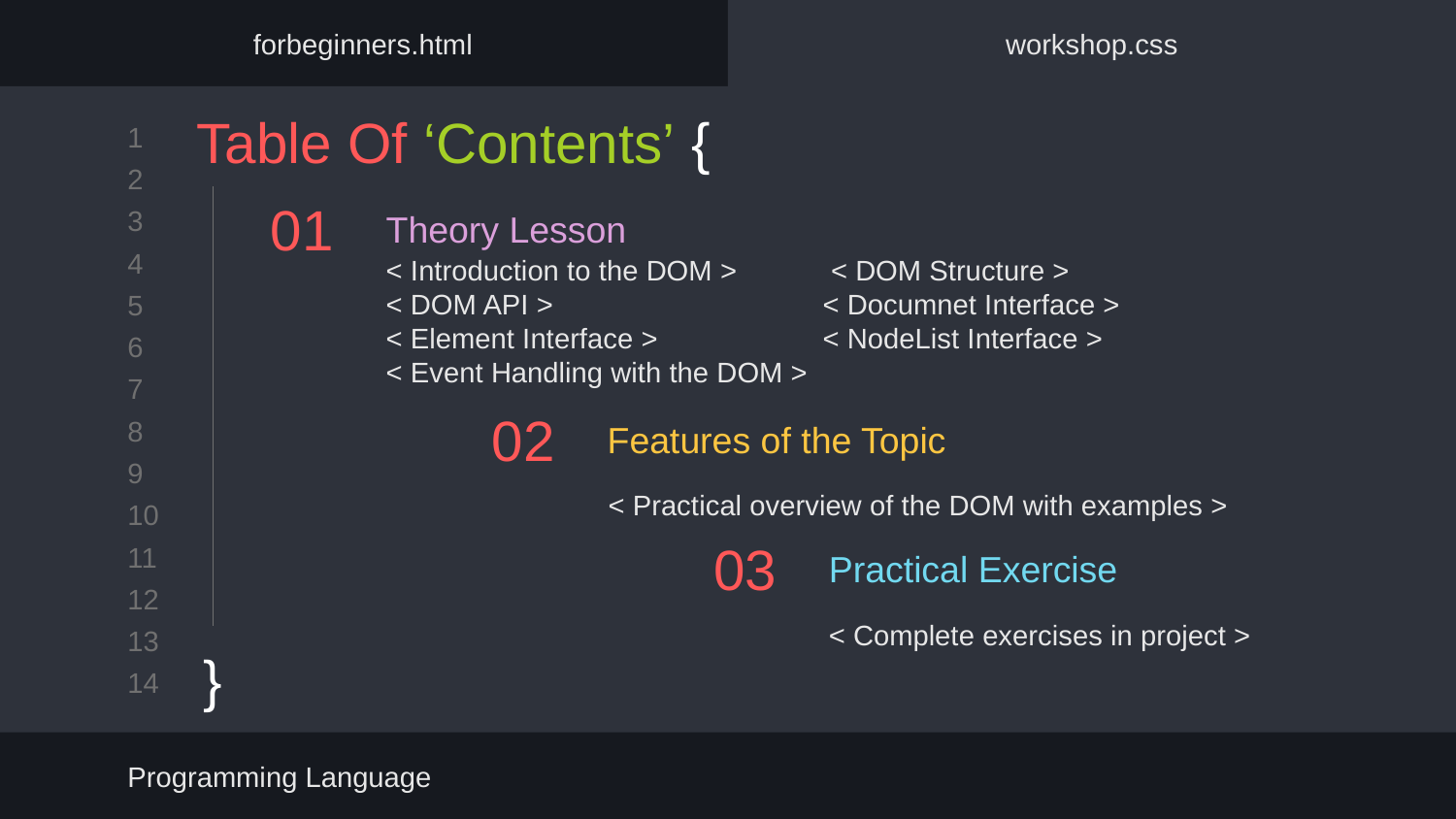

forbeginners.html
workshop.css
Table Of ‘Contents’ {
}
# 01
Theory Lesson
< Introduction to the DOM >	 < DOM Structure >
< DOM API >		< Documnet Interface >
< Element Interface >		< NodeList Interface >
< Event Handling with the DOM >
02
Features of the Topic
< Practical overview of the DOM with examples >
Practical Exercise
03
< Complete exercises in project >
Programming Language